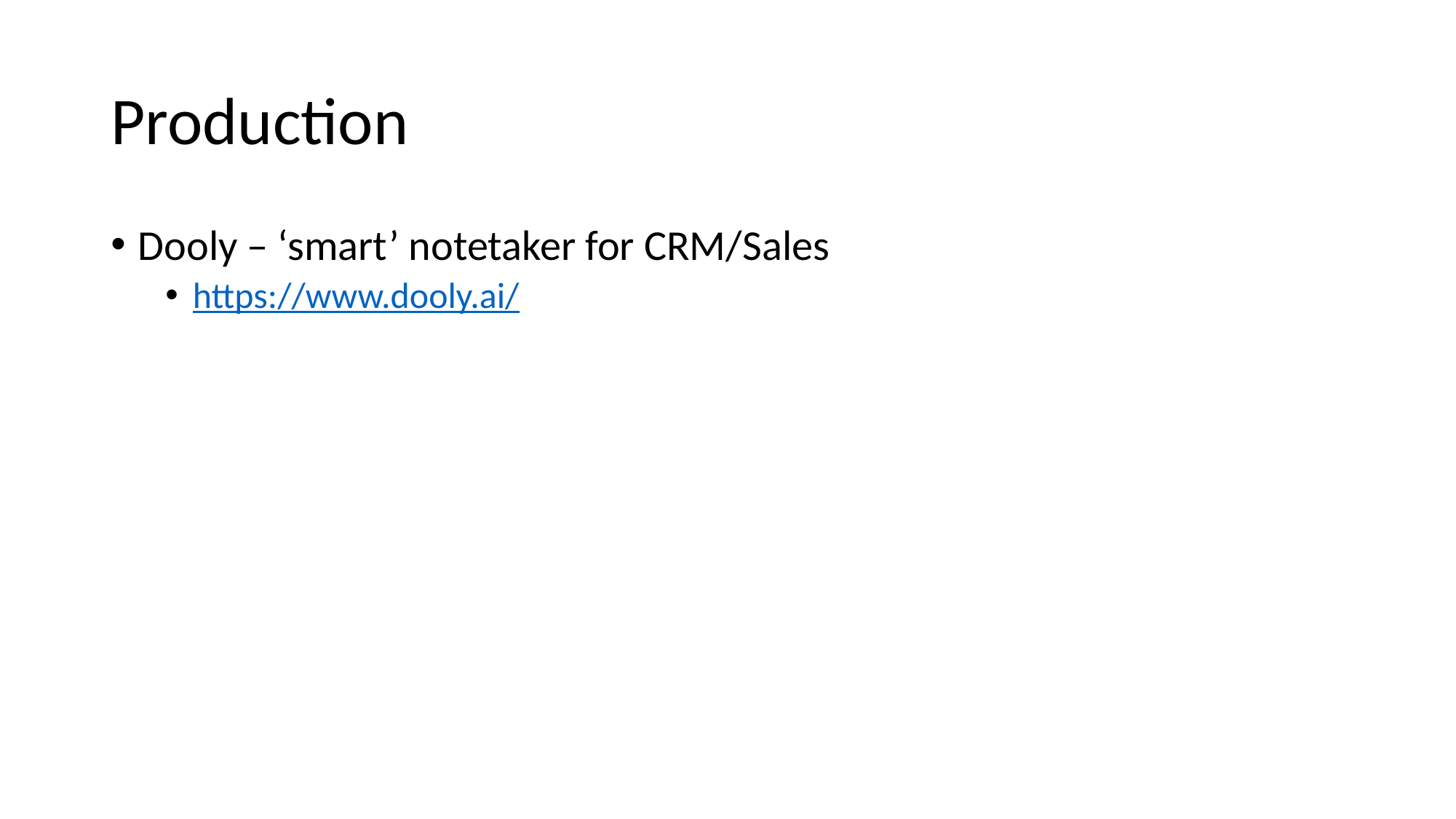

# Production
Dooly – ‘smart’ notetaker for CRM/Sales
https://www.dooly.ai/